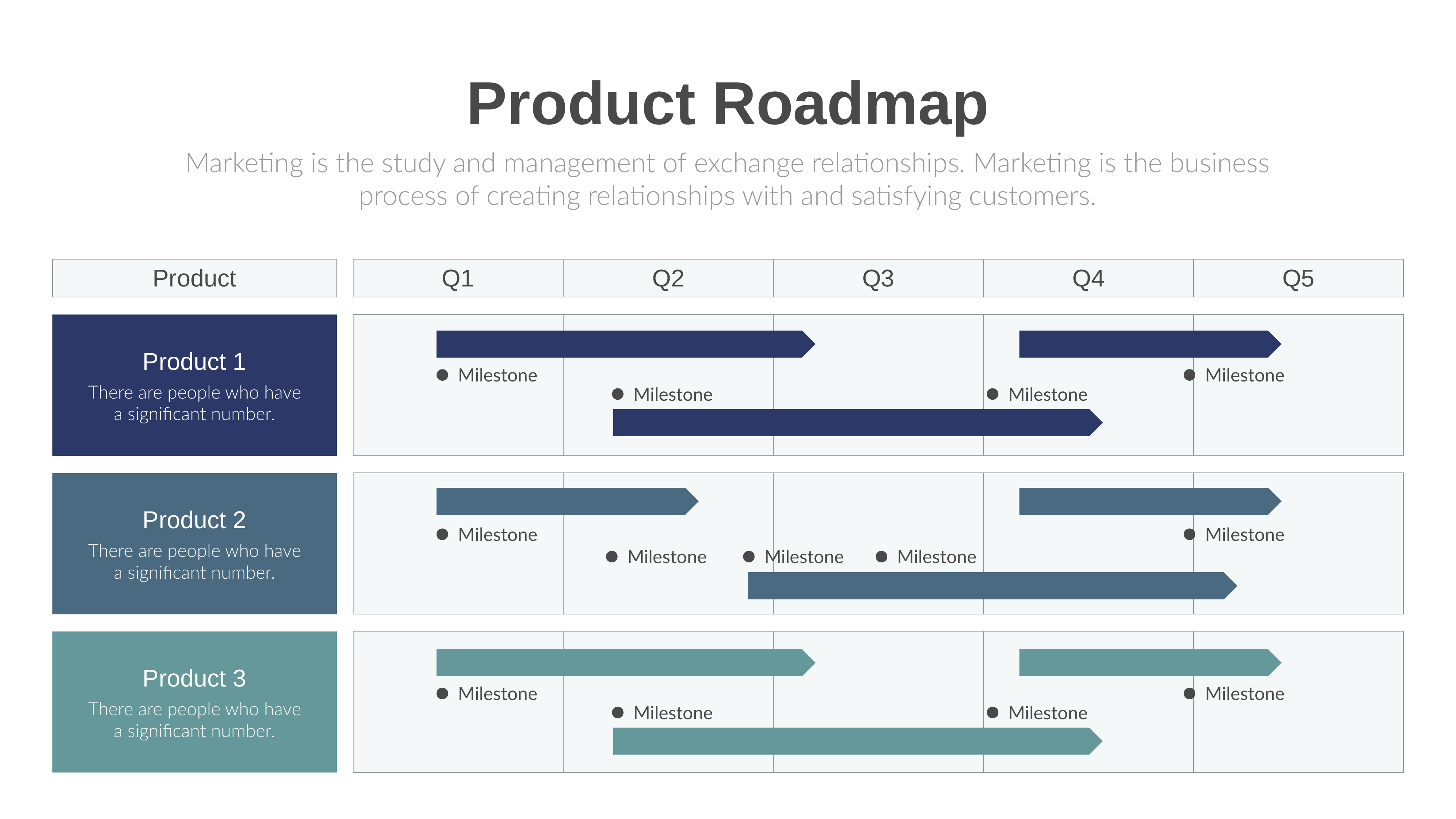

Product Roadmap
Marketing is the study and management of exchange relationships. Marketing is the business process of creating relationships with and satisfying customers.
| Product |
| --- |
| Q1 | Q2 | Q3 | Q4 | Q5 |
| --- | --- | --- | --- | --- |

Product 1
There are people who have a significant number.
|  |  |  |  |  |
| --- | --- | --- | --- | --- |

Milestone

Milestone

Milestone

Milestone

|  |  |  |  |  |
| --- | --- | --- | --- | --- |

Product 2
There are people who have a significant number.

Milestone

Milestone

Milestone

Milestone

Milestone

|  |  |  |  |  |
| --- | --- | --- | --- | --- |

Product 3
There are people who have a significant number.

Milestone

Milestone

Milestone

Milestone